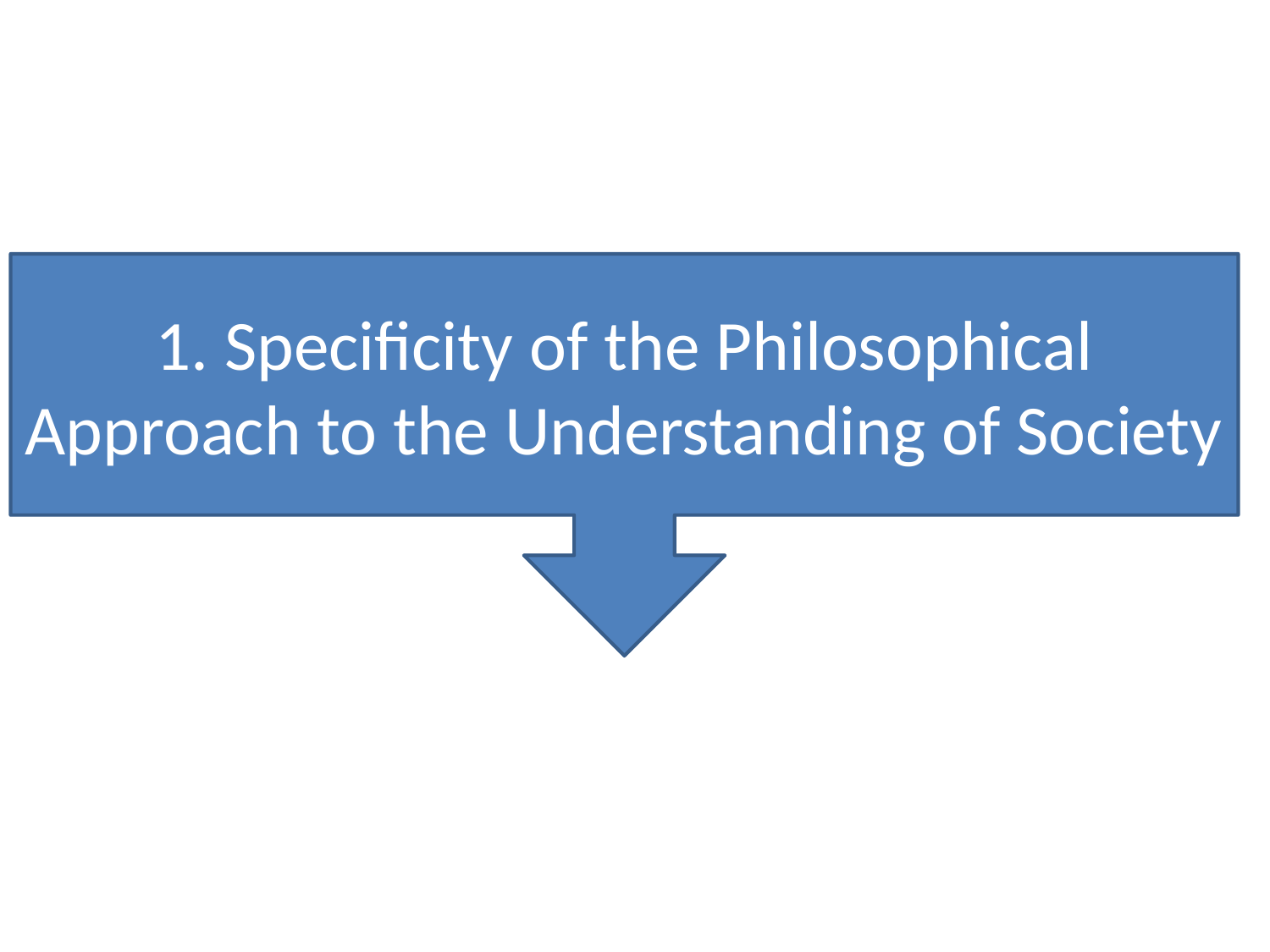

1. Specificity of the Philosophical Approach to the Understanding of Society